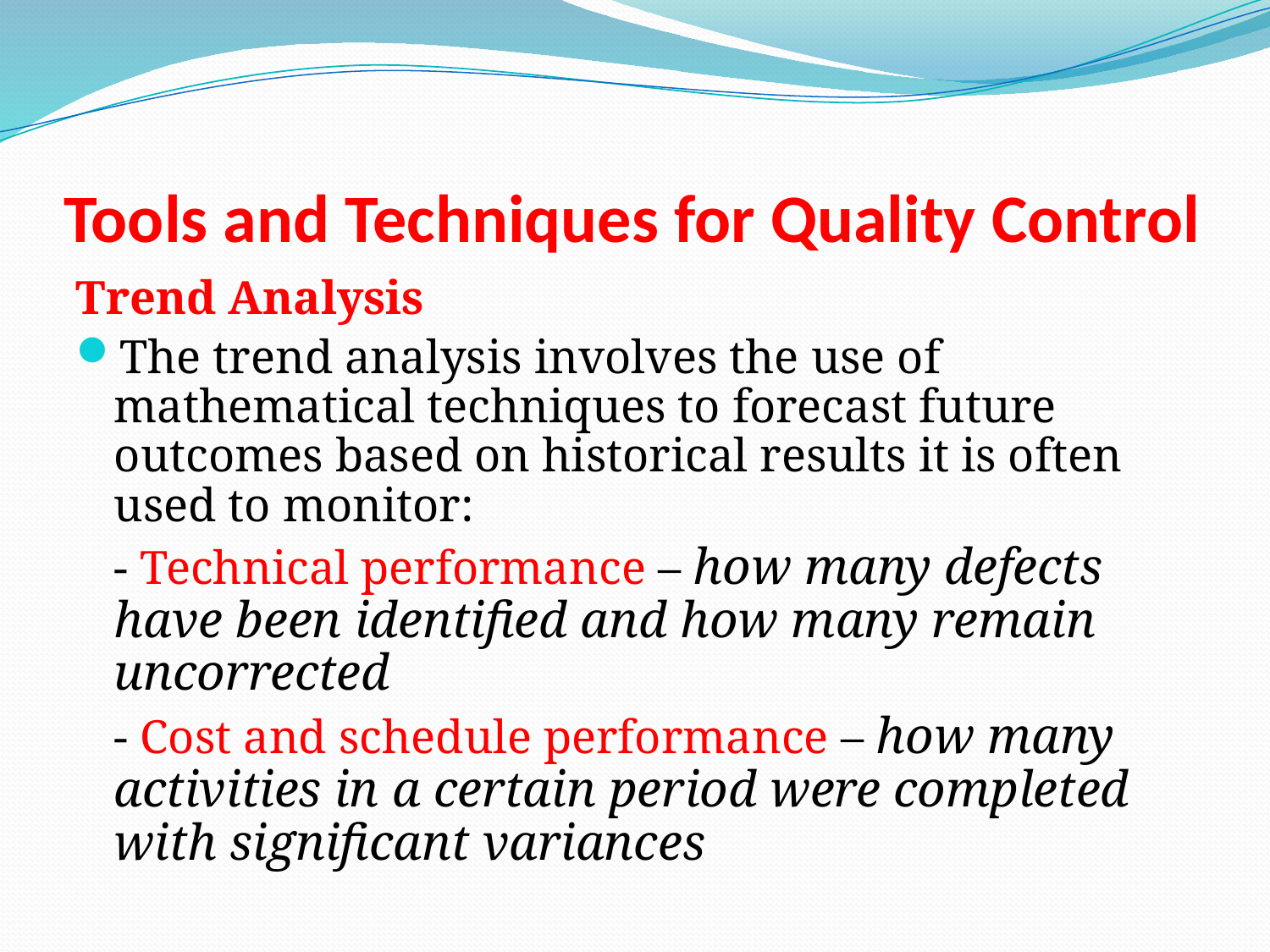

# Tools and Techniques for Quality Control
Trend Analysis
The trend analysis involves the use of mathematical techniques to forecast future outcomes based on historical results it is often used to monitor:
	- Technical performance – how many defects have been identified and how many remain uncorrected
	- Cost and schedule performance – how many activities in a certain period were completed with significant variances